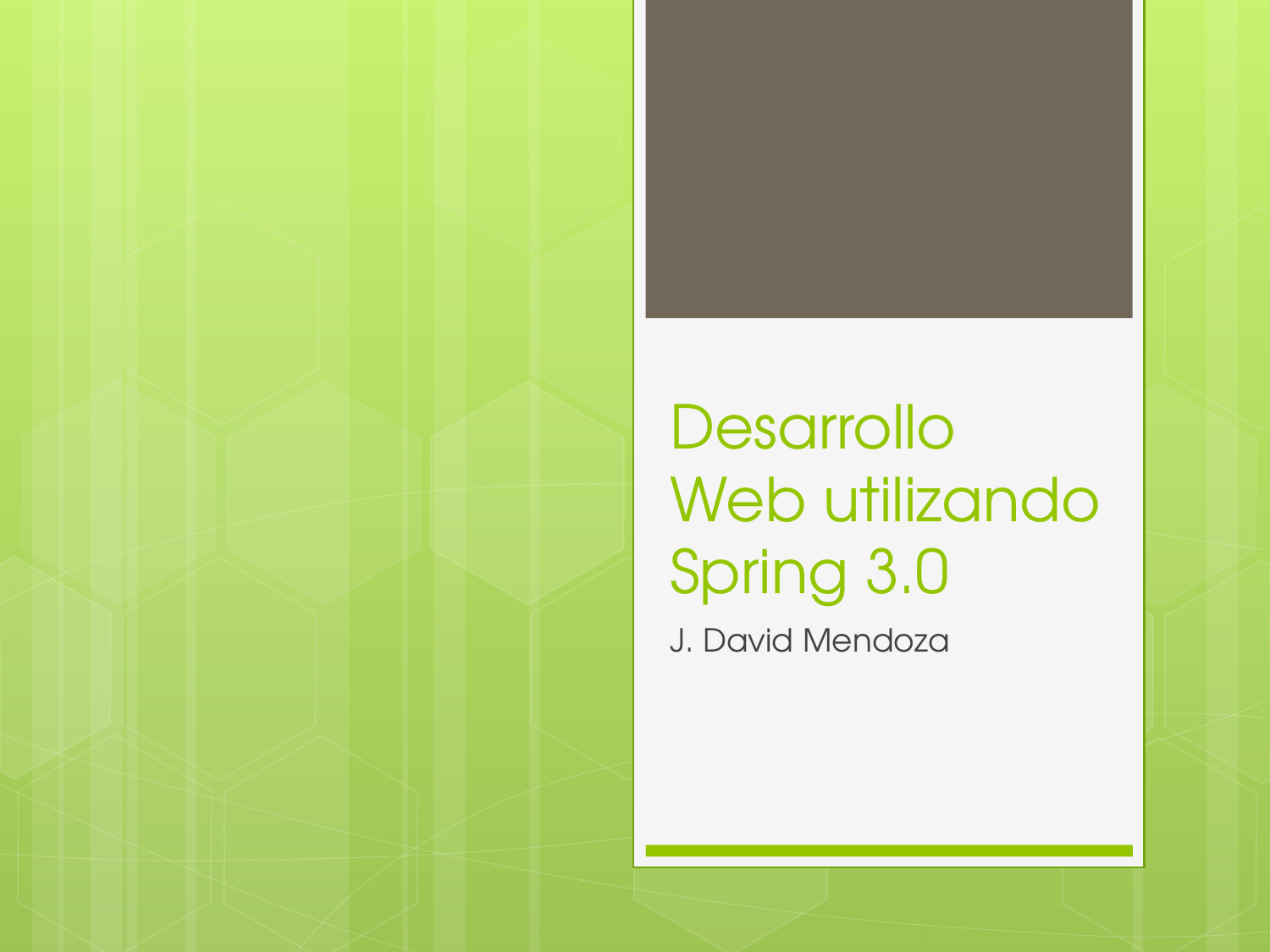

# Desarrollo Web utilizando Spring 3.0
J. David Mendoza